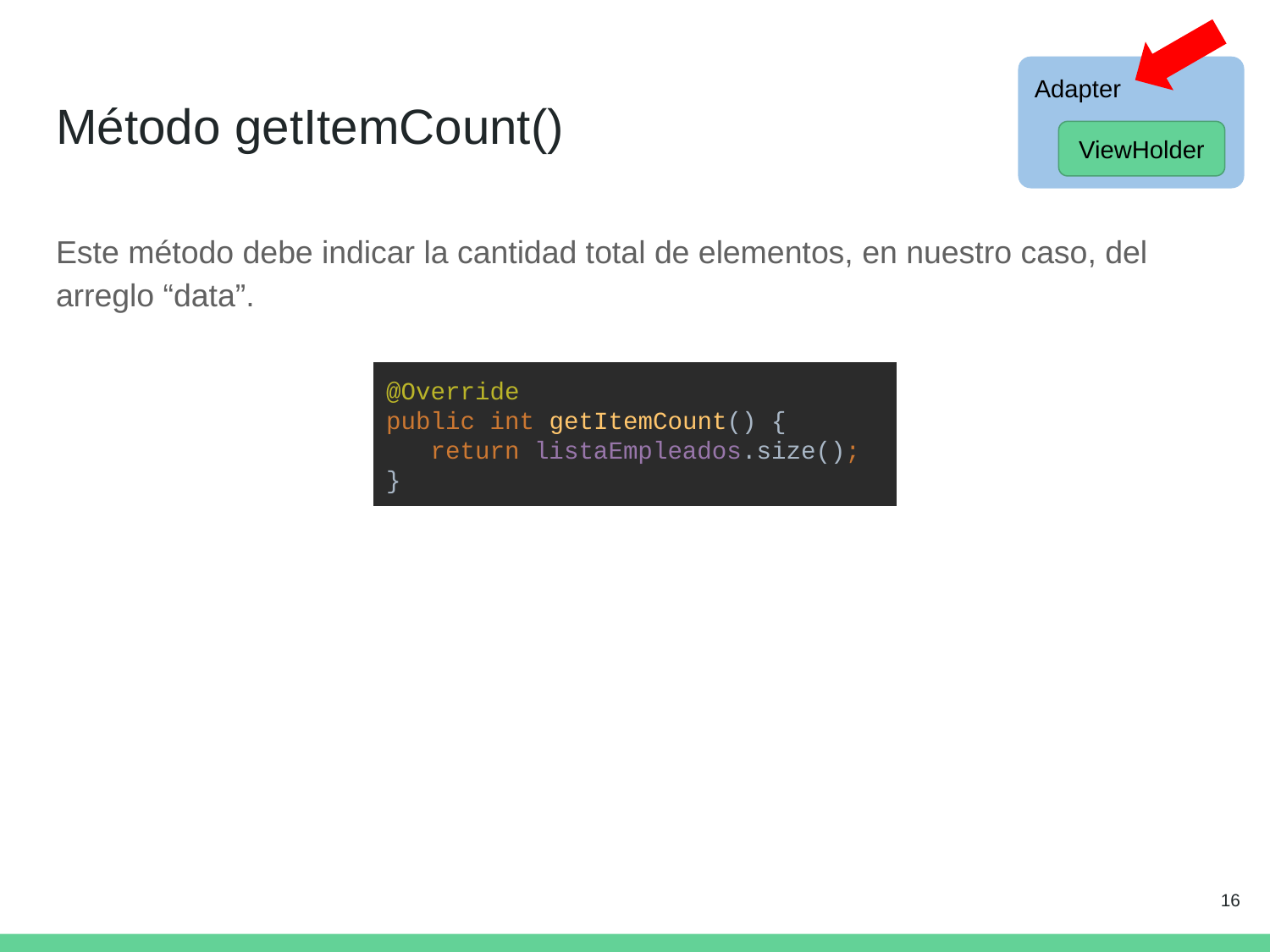

Adapter
# Método getItemCount()
ViewHolder
Este método debe indicar la cantidad total de elementos, en nuestro caso, del arreglo “data”.
@Override
public int getItemCount() {
   return listaEmpleados.size();
}
16